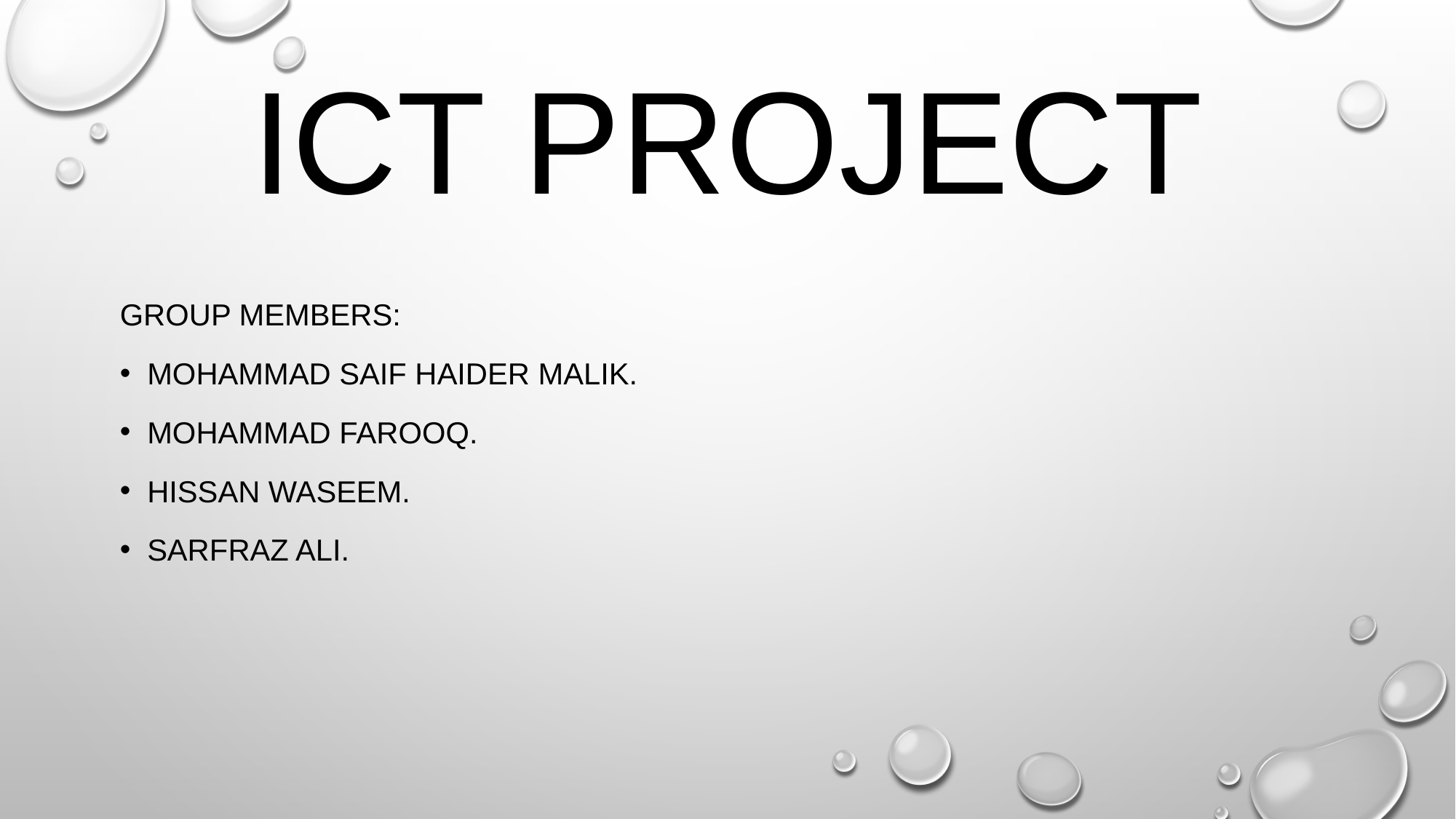

# ICT PROJECT
GROUP MEMBERS:
Mohammad saif haider malik.
Mohammad farooq.
Hissan Waseem.
Sarfraz ali.